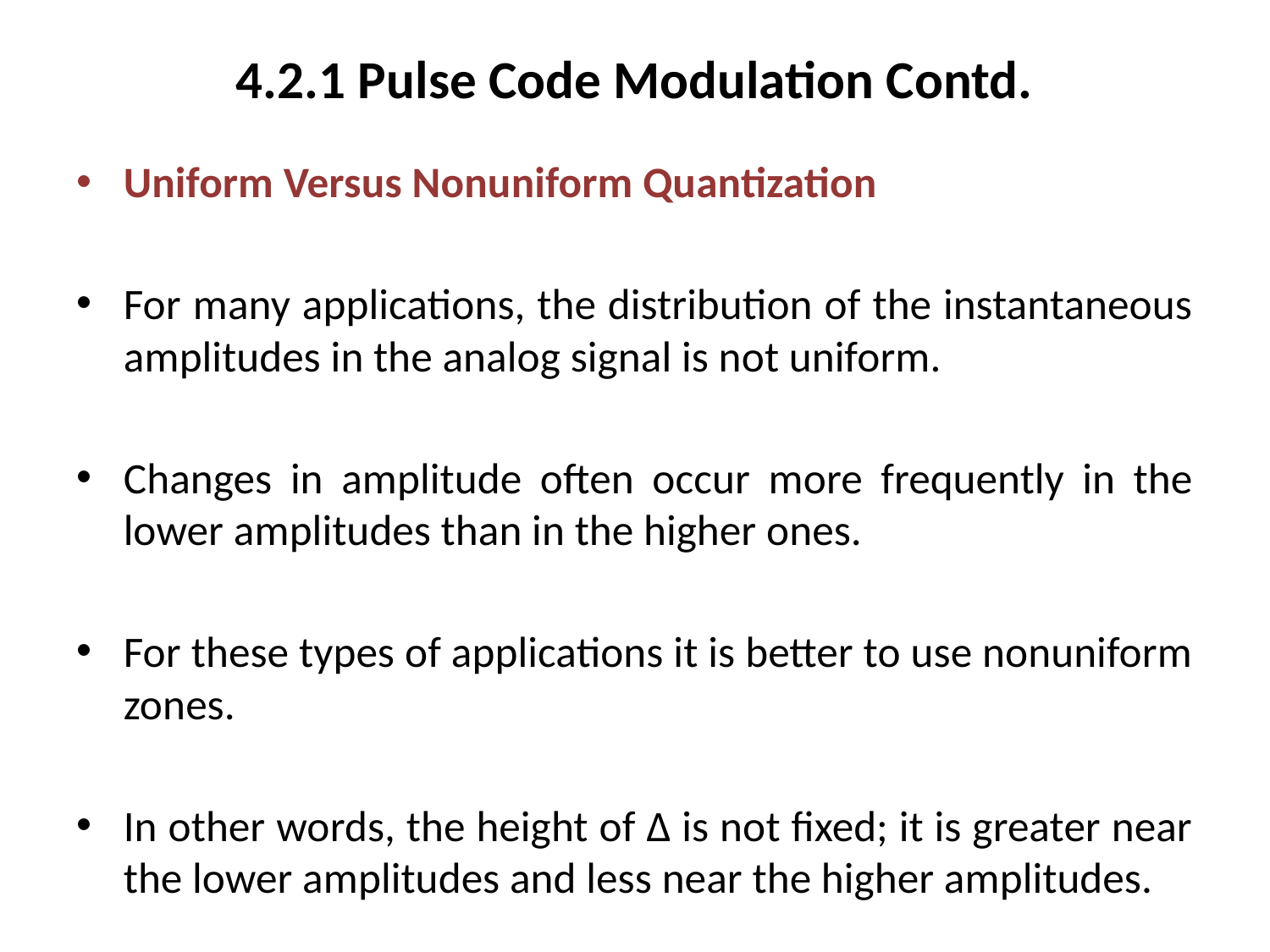

# 4.2.1 Pulse Code Modulation Contd.
Uniform Versus Nonuniform Quantization

For many applications, the distribution of the instantaneous amplitudes in the analog signal is not uniform.

Changes in amplitude often occur more frequently in the lower amplitudes than in the higher ones.

For these types of applications it is better to use nonuniform zones.

In other words, the height of Δ is not fixed; it is greater near the lower amplitudes and less near the higher amplitudes.